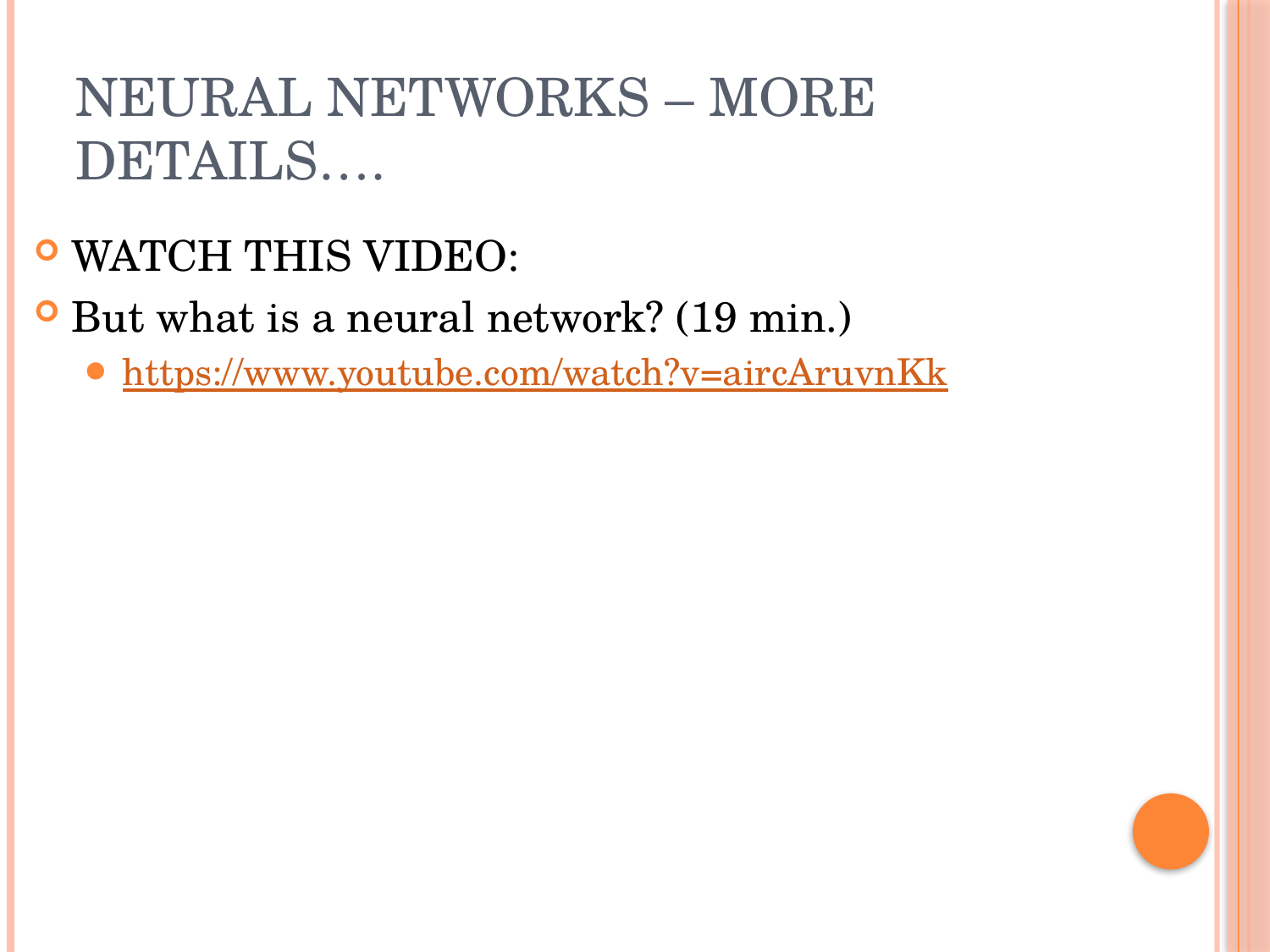

# Neural Networks – More Details….
WATCH THIS VIDEO:
But what is a neural network? (19 min.)
https://www.youtube.com/watch?v=aircAruvnKk